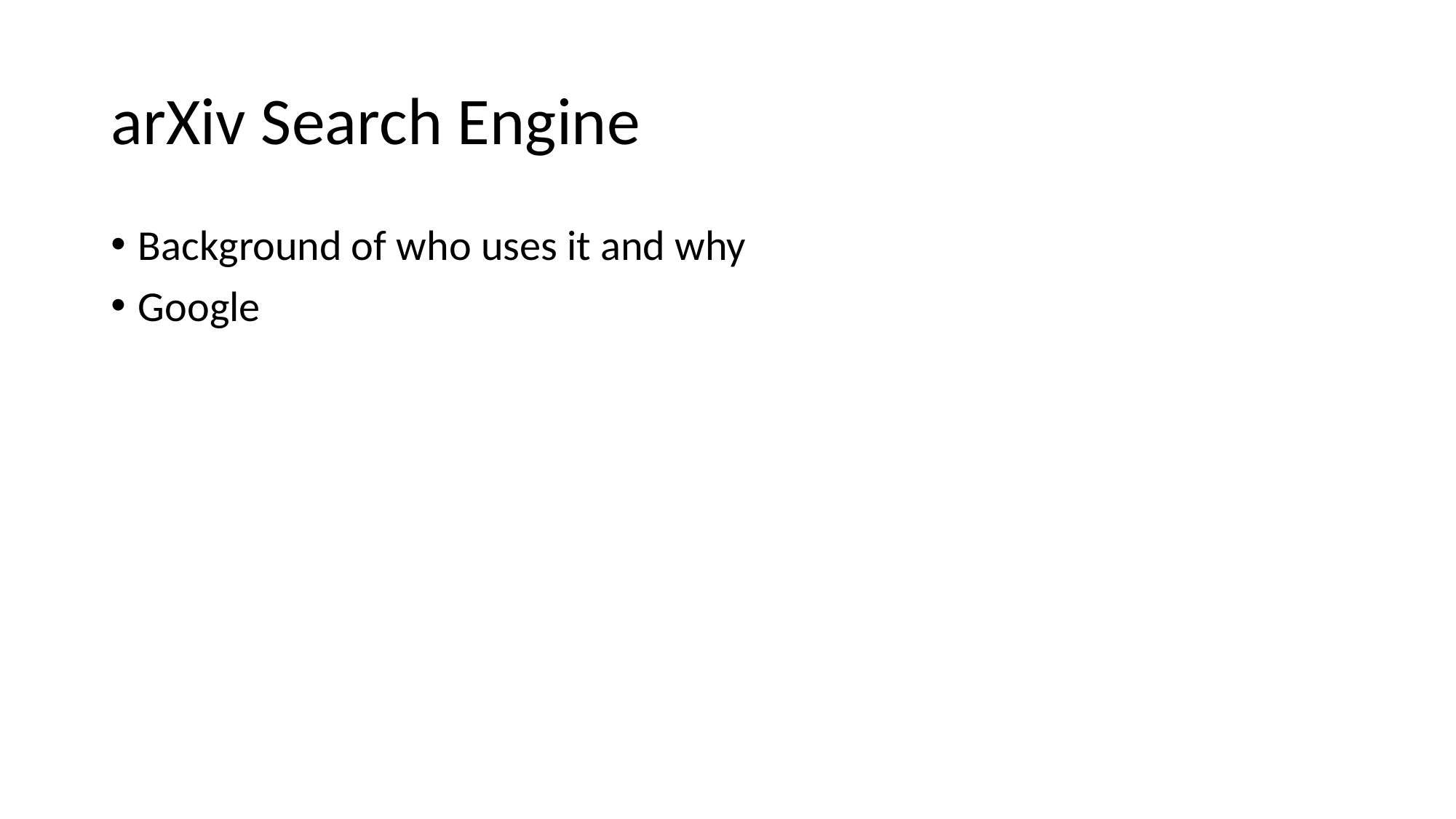

# arXiv Search Engine
Background of who uses it and why
Google